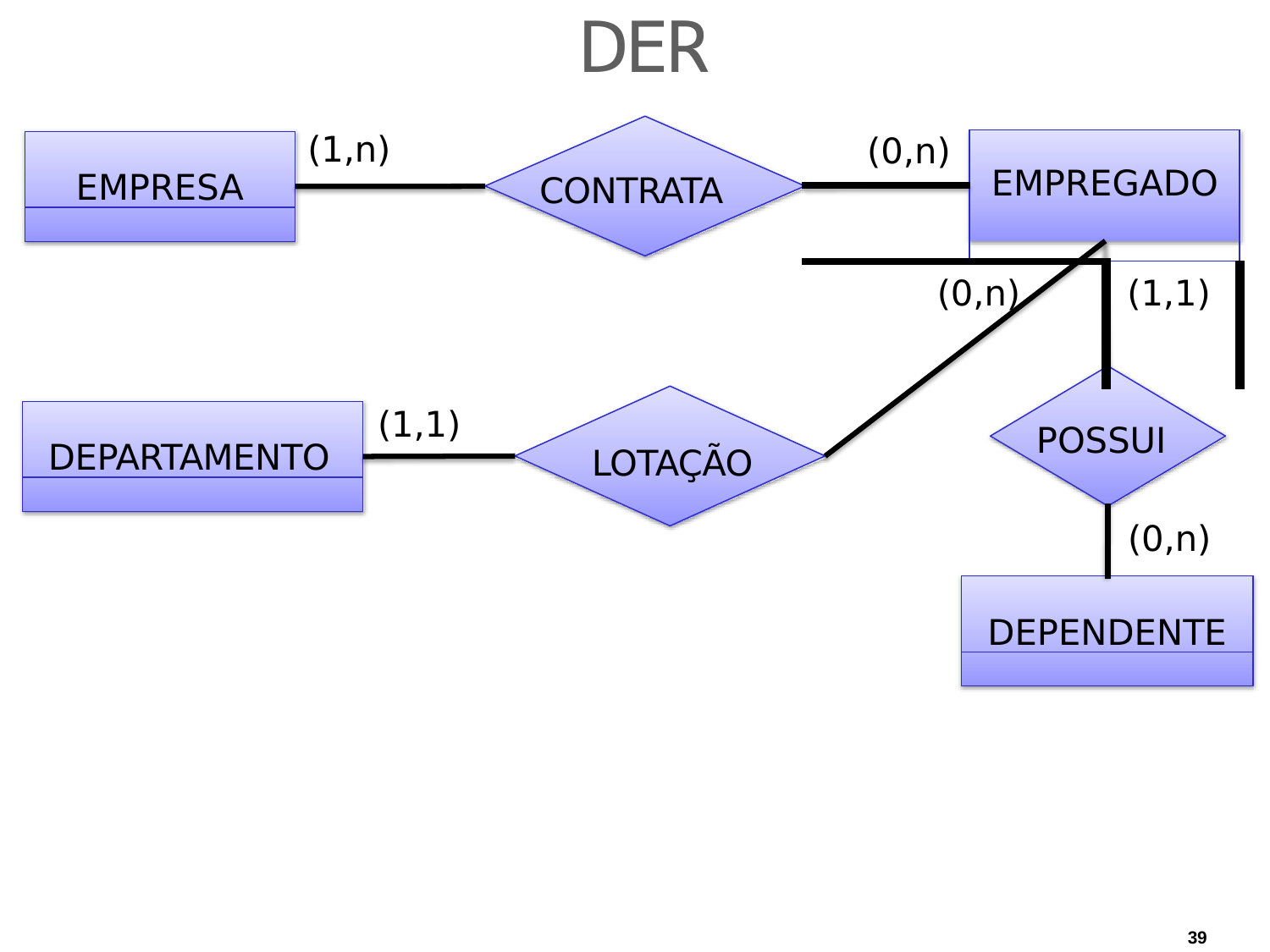

# DER

(1,n)

| (0,n) | EMPREGADO |  |
| --- | --- | --- |
|  |  |  |
| (0,n) |  | (1,1) |

EMPRESA

CONTRATA

(1,1)

DEPARTAMENTO
POSSUI

LOTAÇÃO

(0,n)

DEPENDENTE

39